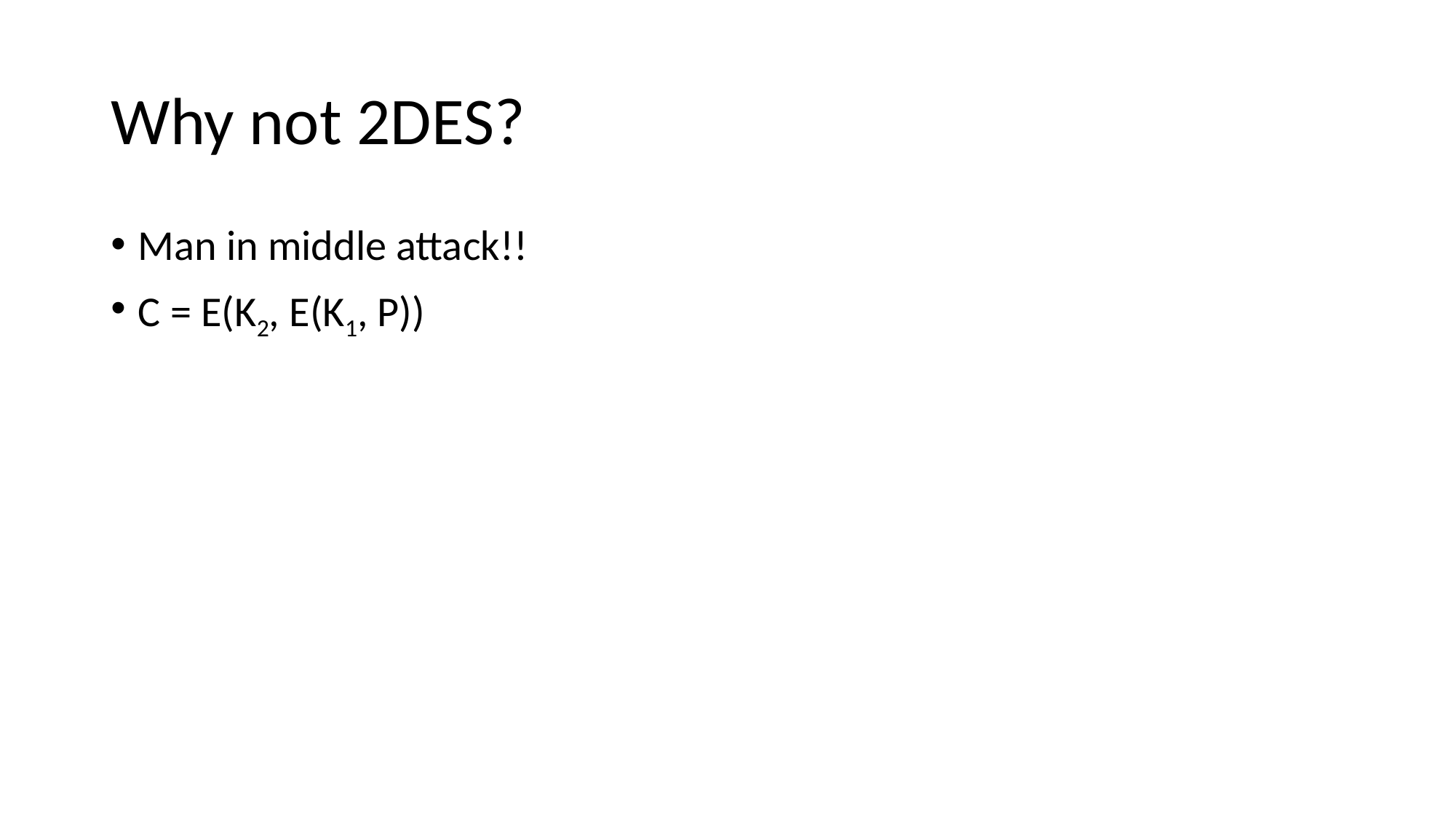

# Why not 2DES?
Man in middle attack!!
C = E(K2, E(K1, P))